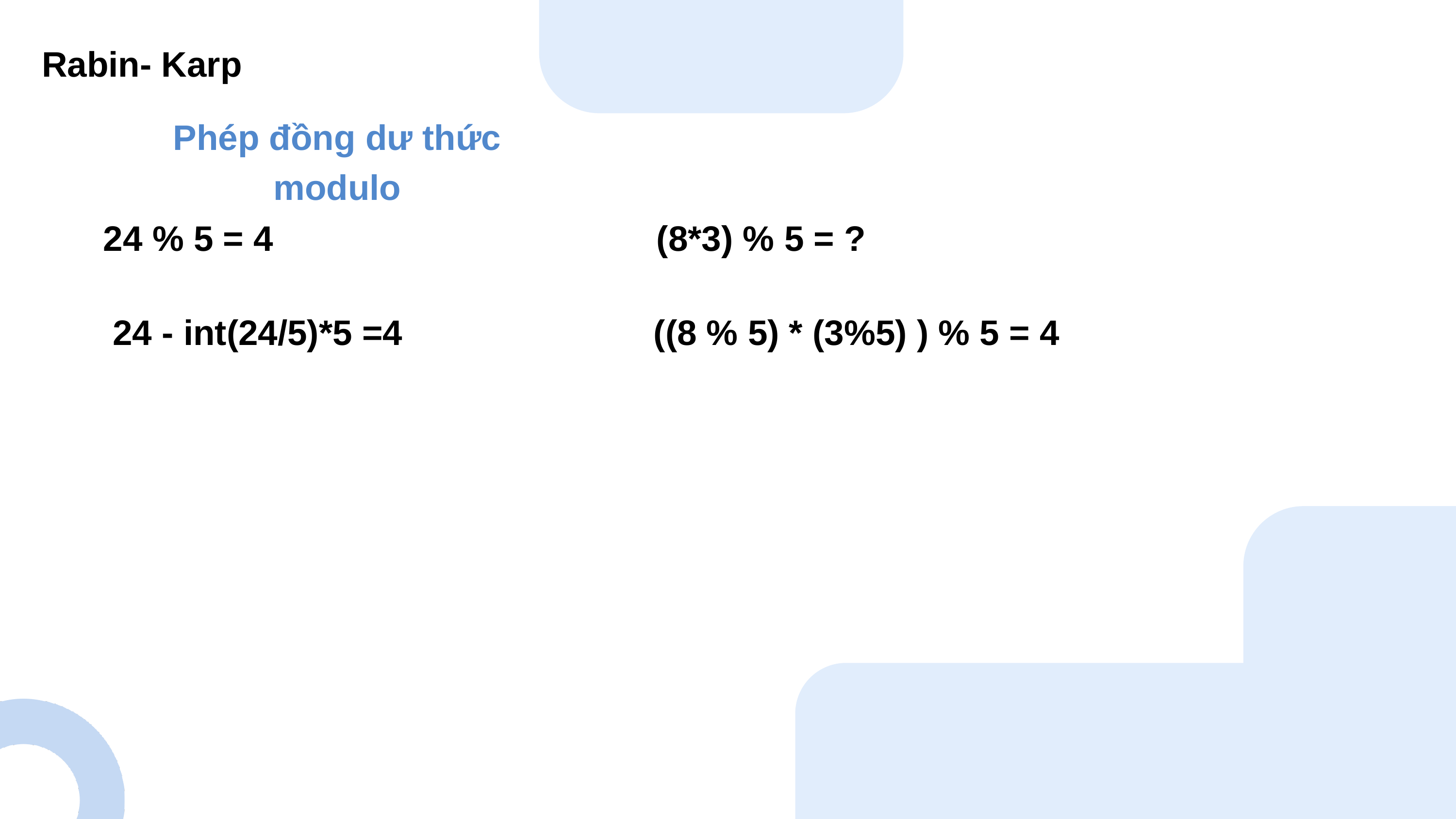

Rabin- Karp
Phép đồng dư thức modulo
24 % 5 = 4
(8*3) % 5 = ?
24 - int(24/5)*5 =4
((8 % 5) * (3%5) ) % 5 = 4